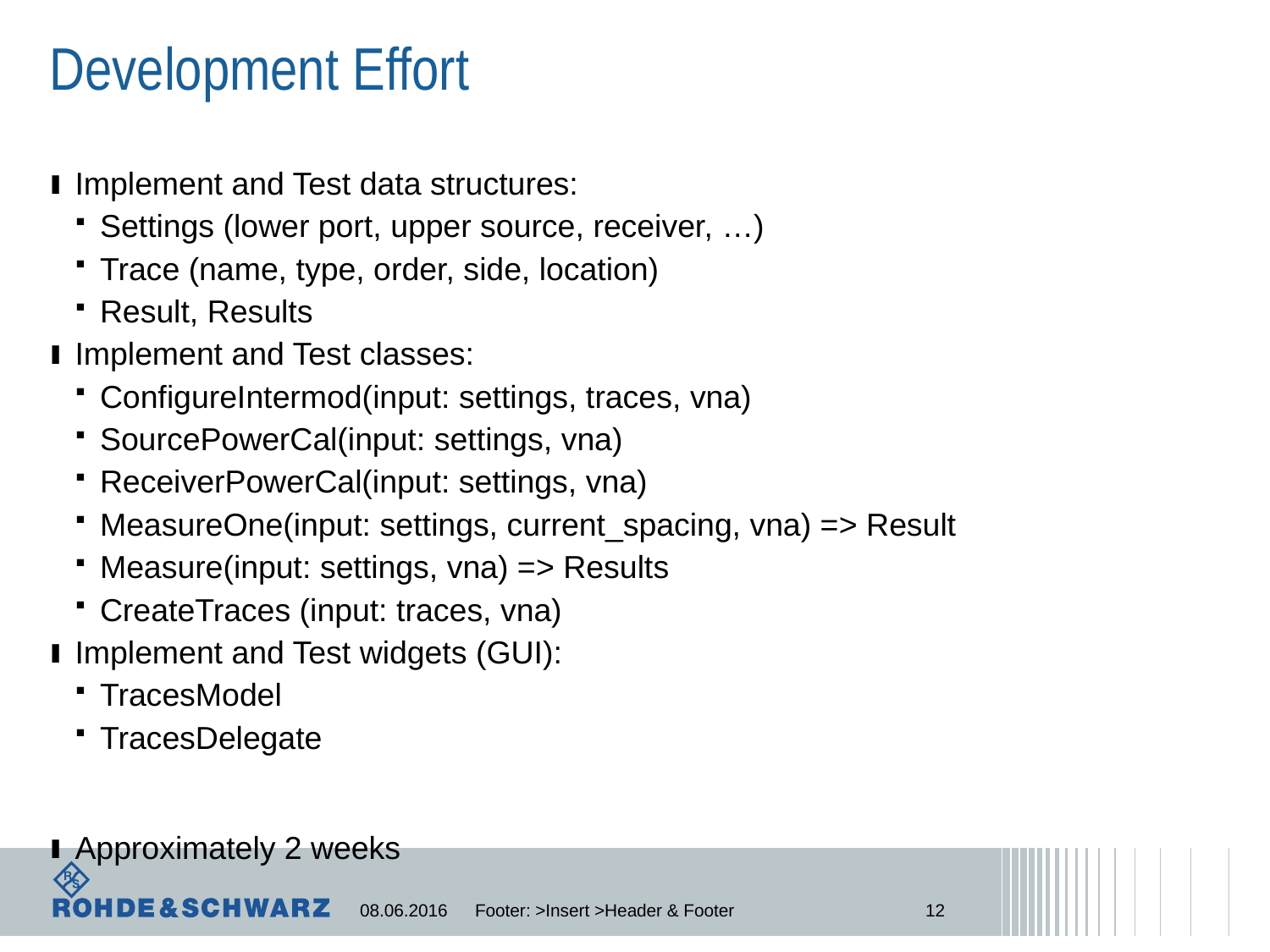

# Development Effort
Implement and Test data structures:
Settings (lower port, upper source, receiver, …)
Trace (name, type, order, side, location)
Result, Results
Implement and Test classes:
ConfigureIntermod(input: settings, traces, vna)
SourcePowerCal(input: settings, vna)
ReceiverPowerCal(input: settings, vna)
MeasureOne(input: settings, current_spacing, vna) => Result
Measure(input: settings, vna) => Results
CreateTraces (input: traces, vna)
Implement and Test widgets (GUI):
TracesModel
TracesDelegate

Approximately 2 weeks
08.06.2016
Footer: >Insert >Header & Footer
12